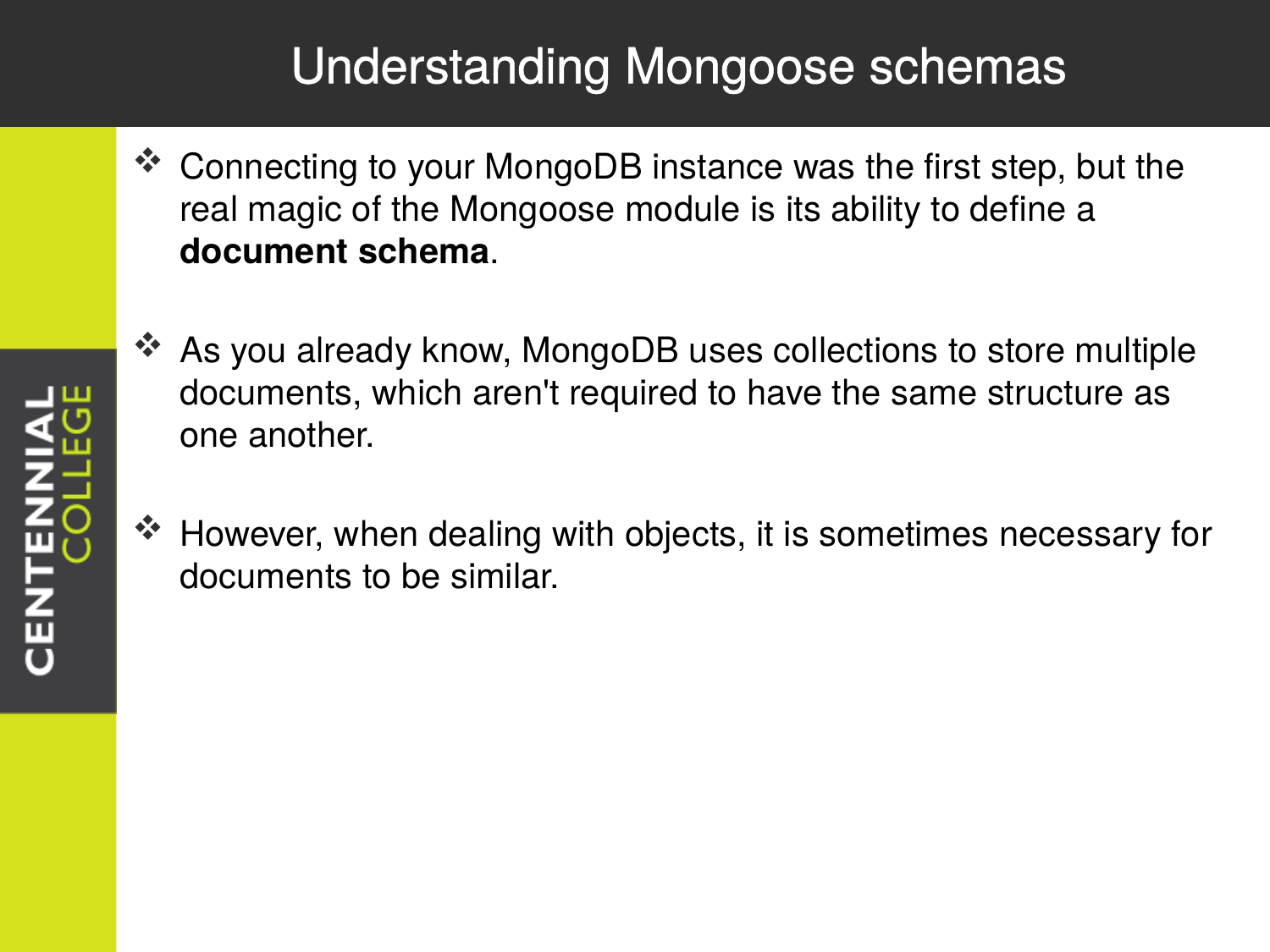

# Understanding Mongoose schemas
Connecting to your MongoDB instance was the first step, but the real magic of the Mongoose module is its ability to define a document schema.

As you already know, MongoDB uses collections to store multiple documents, which aren't required to have the same structure as one another.

However, when dealing with objects, it is sometimes necessary for documents to be similar.